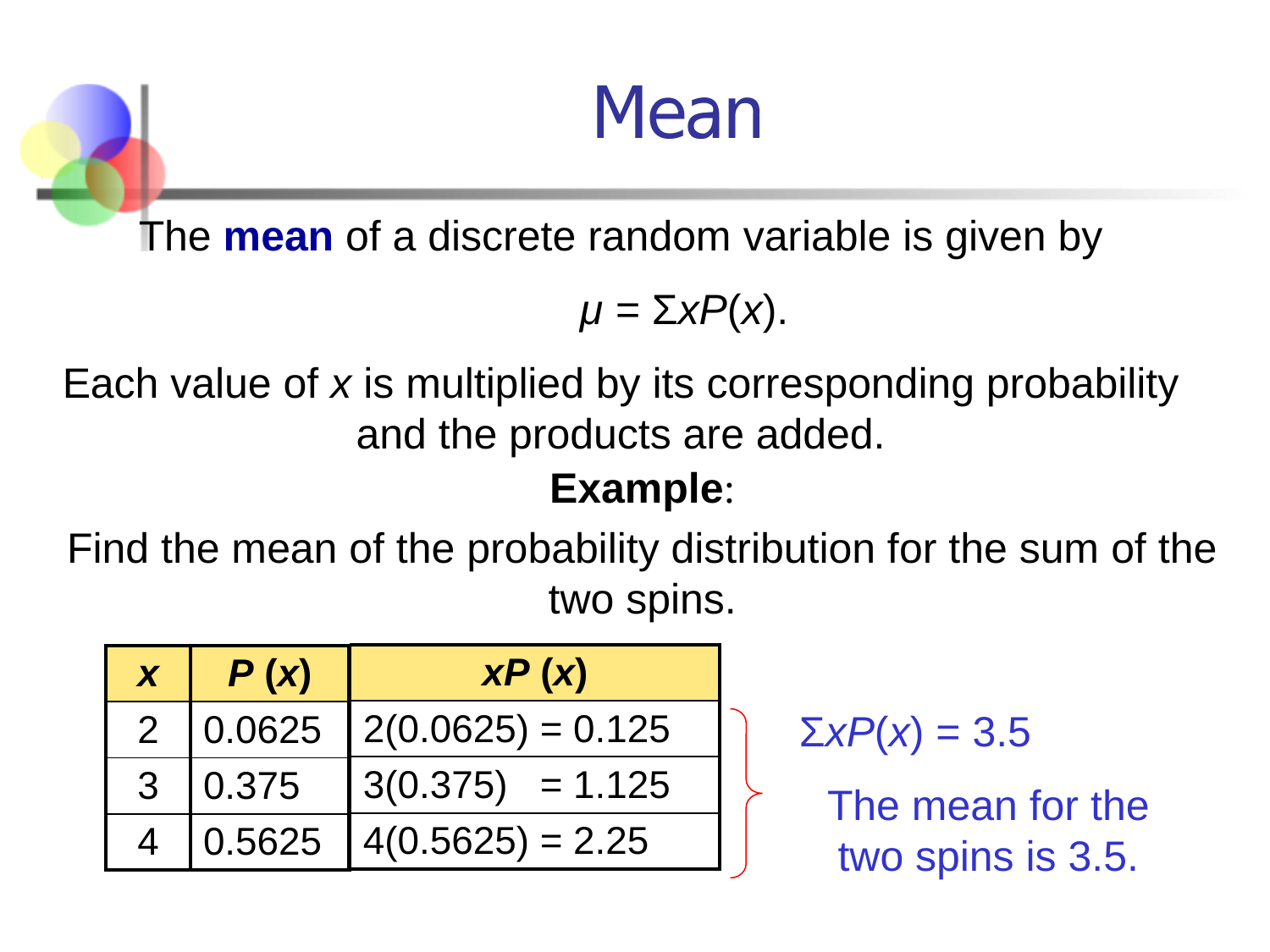

# Mean
The mean of a discrete random variable is given by

	μ = ΣxP(x).

Each value of x is multiplied by its corresponding probability and the products are added.
Example:
Find the mean of the probability distribution for the sum of the two spins.
| xP (x) |
| --- |
| 2(0.0625) = 0.125 |
| 3(0.375) = 1.125 |
| 4(0.5625) = 2.25 |
| x | P (x) |
| --- | --- |
| 2 | 0.0625 |
| 3 | 0.375 |
| 4 | 0.5625 |
ΣxP(x) = 3.5

The mean for the two spins is 3.5.